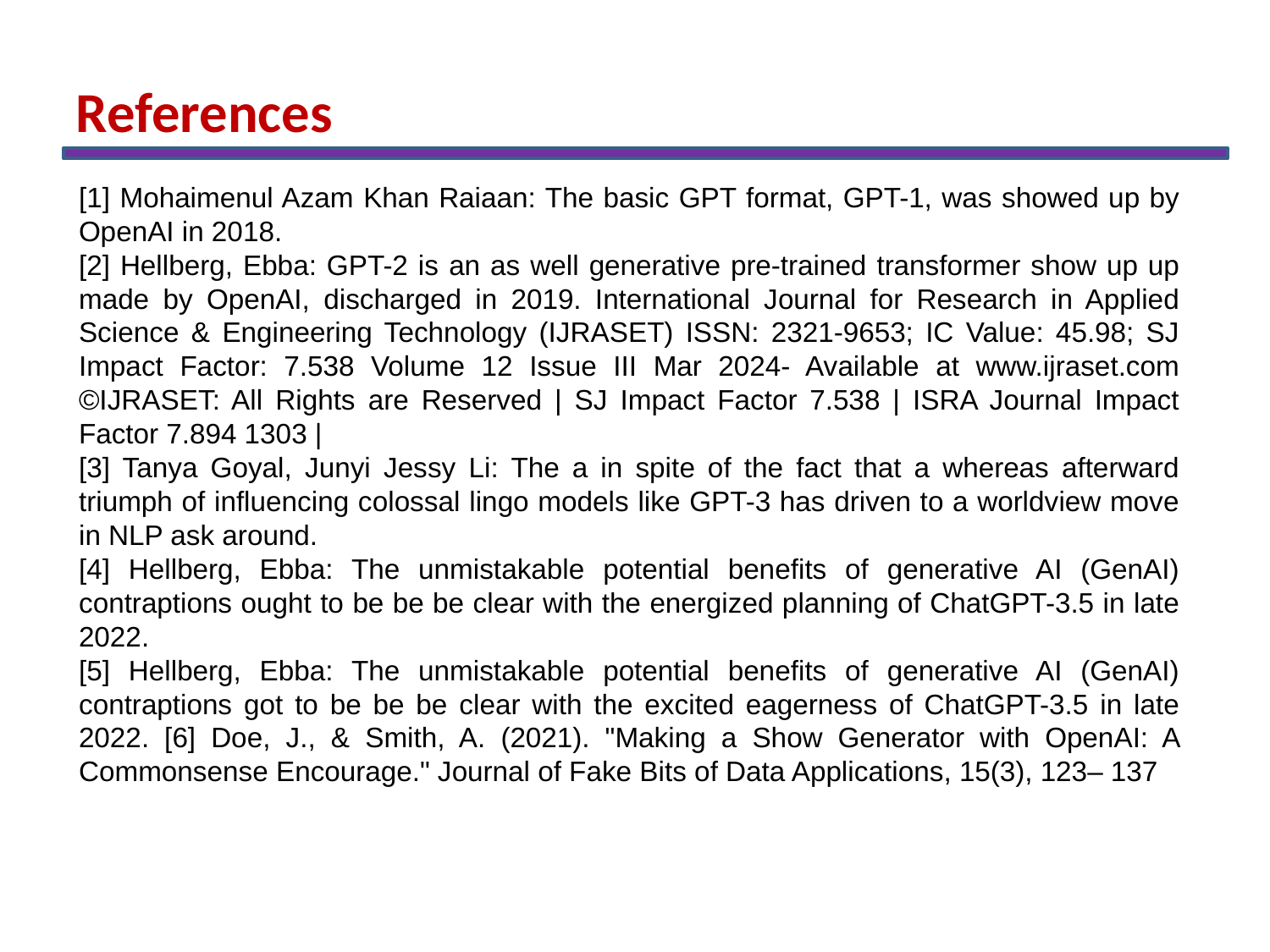

References

[1] Mohaimenul Azam Khan Raiaan: The basic GPT format, GPT-1, was showed up by OpenAI in 2018.
[2] Hellberg, Ebba: GPT-2 is an as well generative pre-trained transformer show up up made by OpenAI, discharged in 2019. International Journal for Research in Applied Science & Engineering Technology (IJRASET) ISSN: 2321-9653; IC Value: 45.98; SJ Impact Factor: 7.538 Volume 12 Issue III Mar 2024- Available at www.ijraset.com ©IJRASET: All Rights are Reserved | SJ Impact Factor 7.538 | ISRA Journal Impact Factor 7.894 1303 |
[3] Tanya Goyal, Junyi Jessy Li: The a in spite of the fact that a whereas afterward triumph of influencing colossal lingo models like GPT-3 has driven to a worldview move in NLP ask around.
[4] Hellberg, Ebba: The unmistakable potential benefits of generative AI (GenAI) contraptions ought to be be be clear with the energized planning of ChatGPT-3.5 in late 2022.
[5] Hellberg, Ebba: The unmistakable potential benefits of generative AI (GenAI) contraptions got to be be be clear with the excited eagerness of ChatGPT-3.5 in late 2022. [6] Doe, J., & Smith, A. (2021). "Making a Show Generator with OpenAI: A Commonsense Encourage." Journal of Fake Bits of Data Applications, 15(3), 123– 137